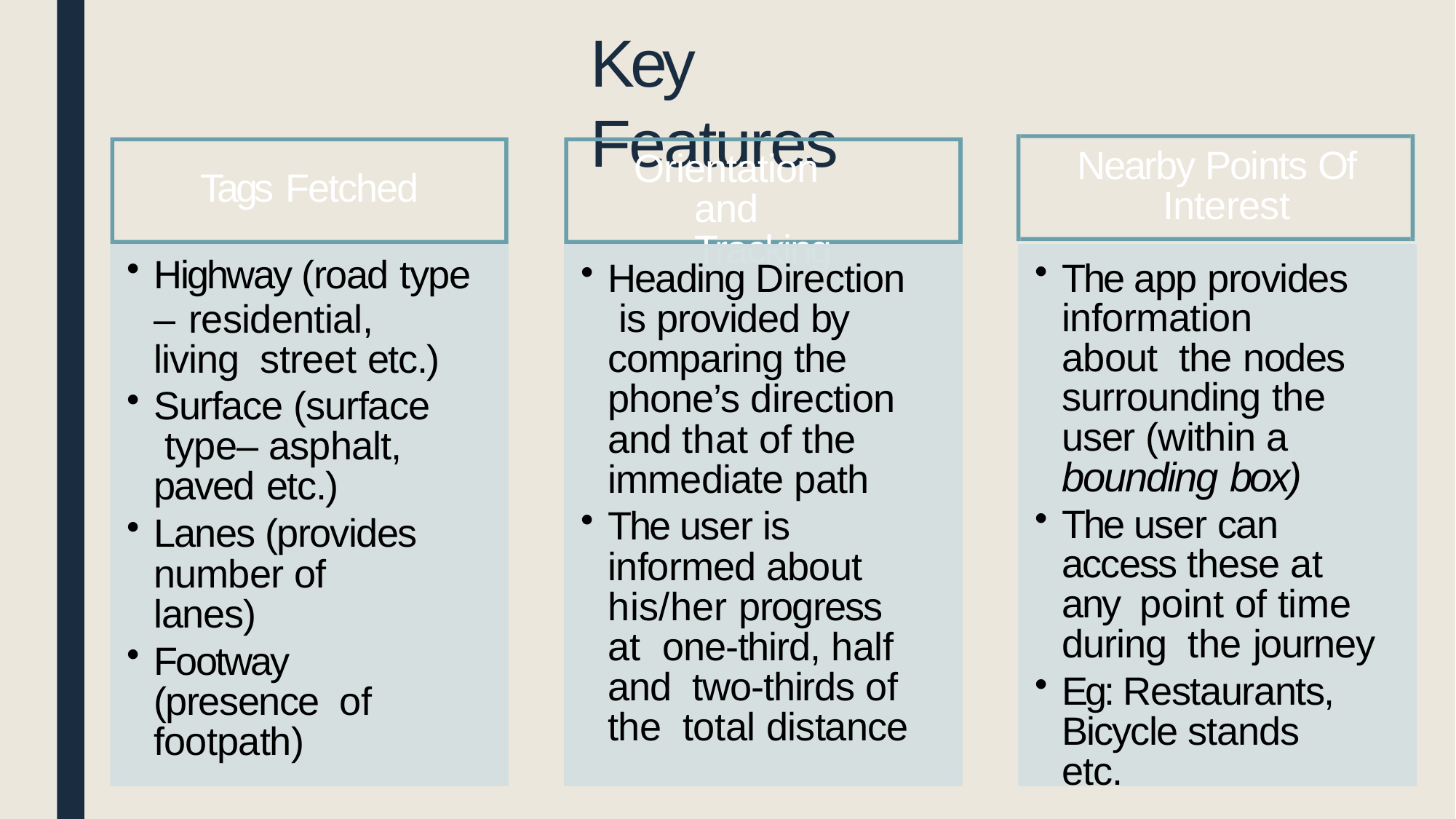

# Key Features

Nearby Points Of  Interest
Orientation and  Tracking
Tags Fetched

Highway (road type
– residential, living  street etc.)
Surface (surface  type– asphalt,  paved etc.)
Lanes (provides  number of lanes)
Footway (presence  of footpath)
Heading Direction  is provided by  comparing the  phone’s direction  and that of the  immediate path
The user is  informed about  his/her progress at  one-third, half and  two-thirds of the  total distance
The app provides  information about  the nodes  surrounding the  user (within a  bounding box)
The user can  access these at any  point of time during  the journey
Eg: Restaurants,  Bicycle stands etc.